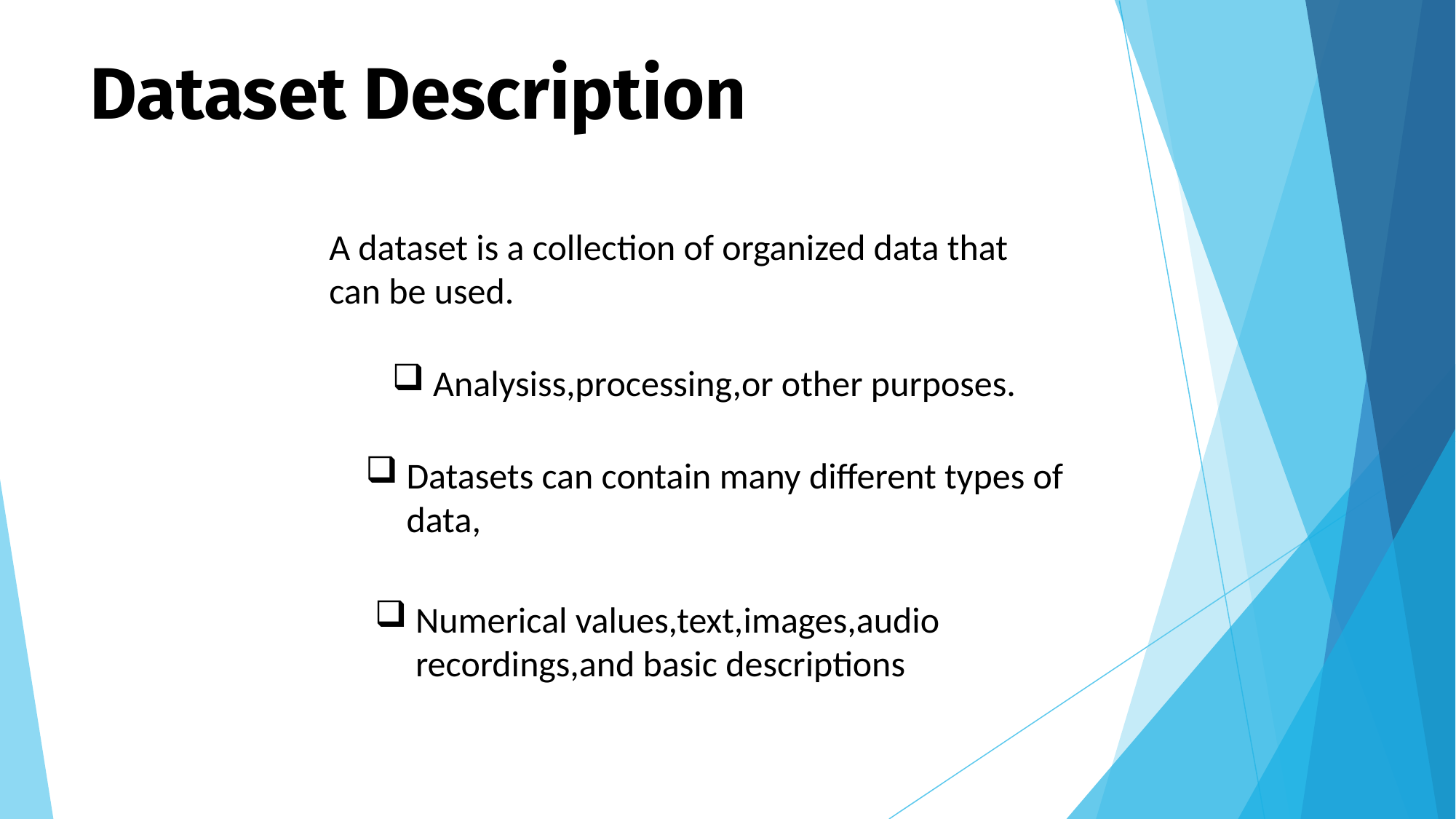

# Dataset Description
A dataset is a collection of organized data that can be used.
Analysiss,processing,or other purposes.
Datasets can contain many different types of data,
Numerical values,text,images,audio recordings,and basic descriptions